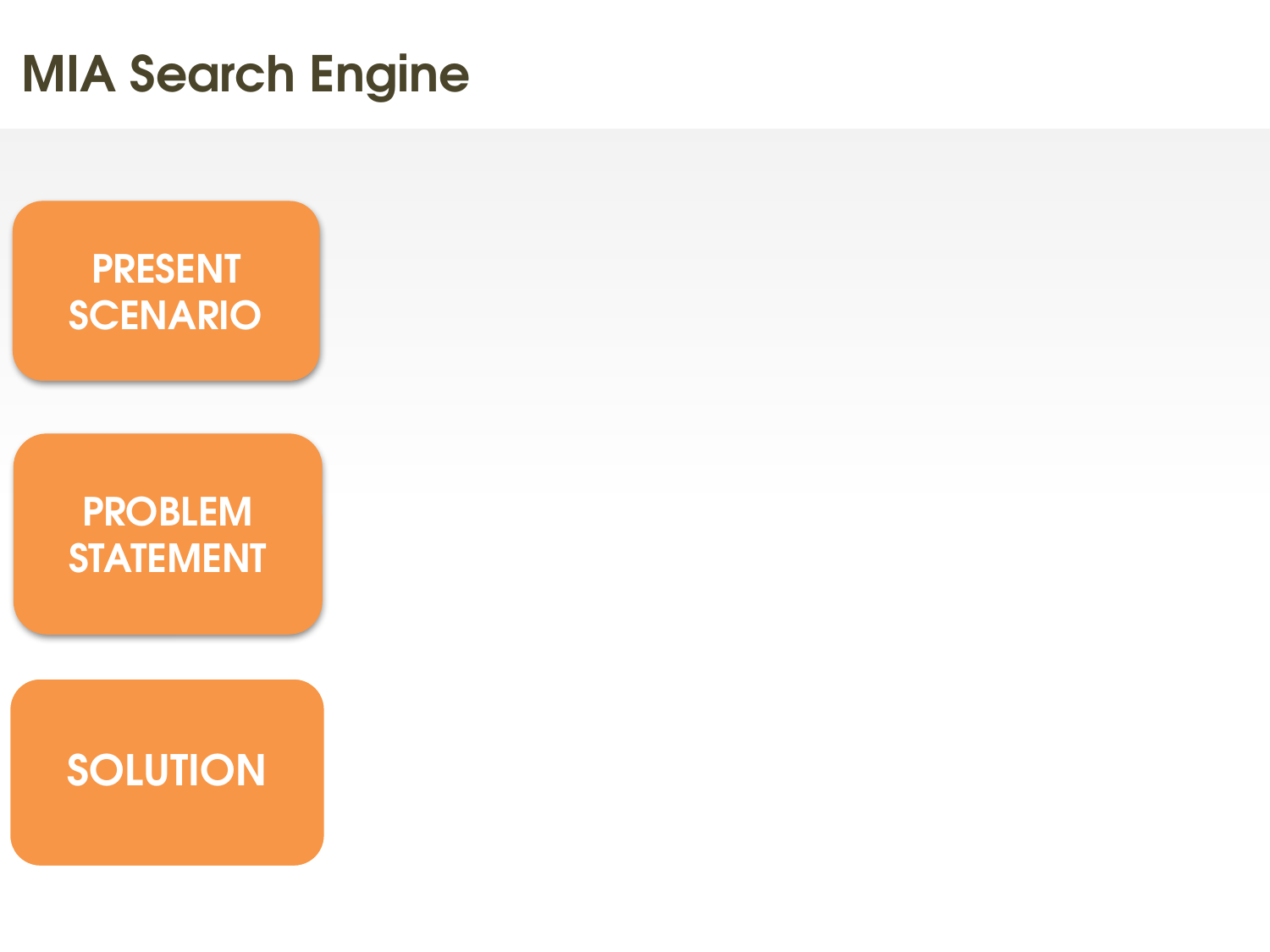

MIA Search Engine
PRESENT SCENARIO
We have to search the widgets we need and then input the data to the widget

To extract data based on user’s search string so that suitable charts/graphs with required data are dynamically shown to the user
To prevent the need for writing SQL queries.

PROBLEM STATEMENT

An algorithm that converts the simple english queries fed by the user into SQL queries which are then used to fetch the data to be given as input for any widget

SOLUTION
17